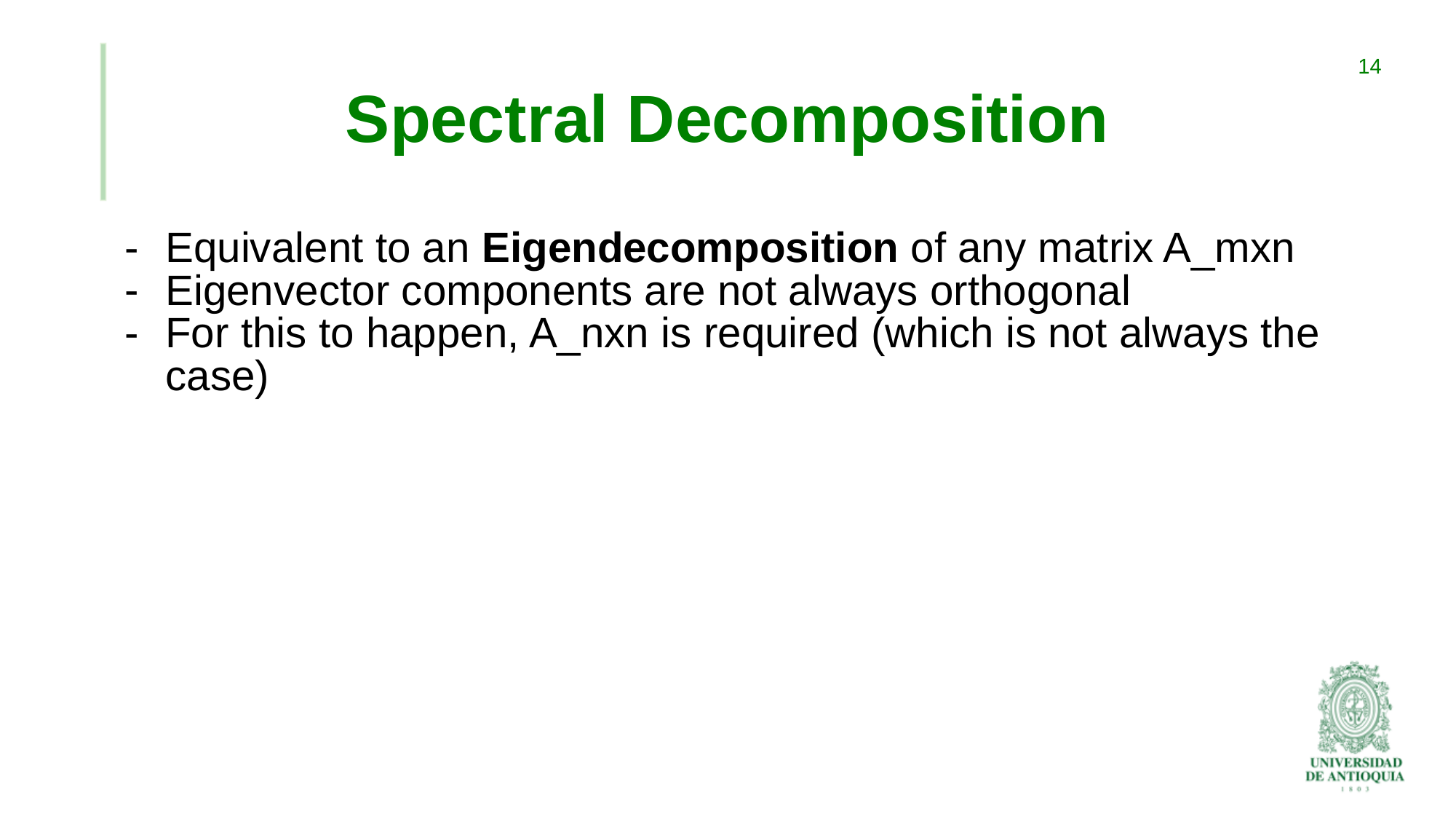

# Spectral Decomposition
14
Equivalent to an Eigendecomposition of any matrix A_mxn
Eigenvector components are not always orthogonal
For this to happen, A_nxn is required (which is not always the case)